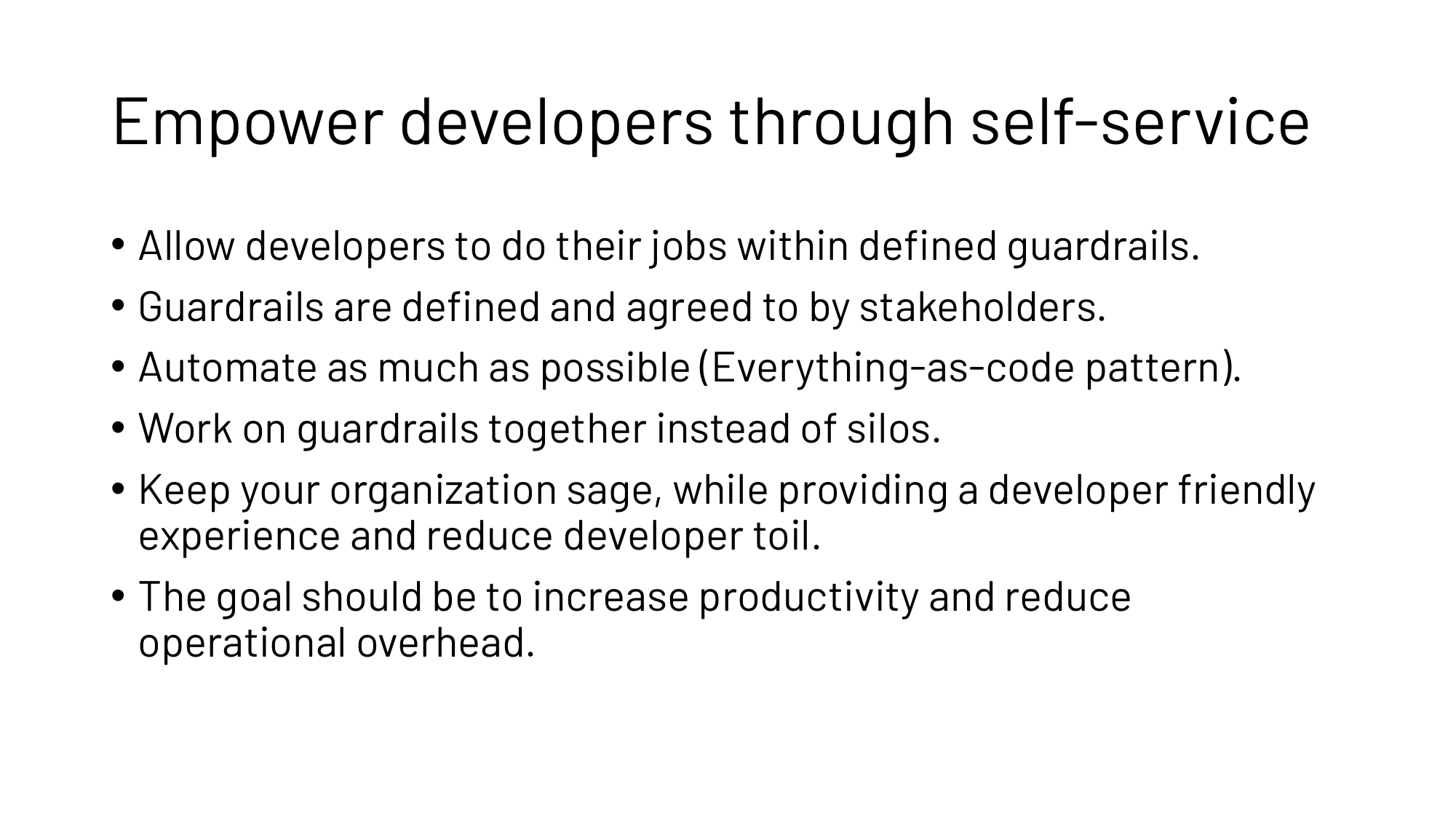

# Empower developers through self-service
Allow developers to do their jobs within defined guardrails.
Guardrails are defined and agreed to by stakeholders.
Automate as much as possible (Everything-as-code pattern).
Work on guardrails together instead of silos.
Keep your organization sage, while providing a developer friendly experience and reduce developer toil.
The goal should be to increase productivity and reduce operational overhead.